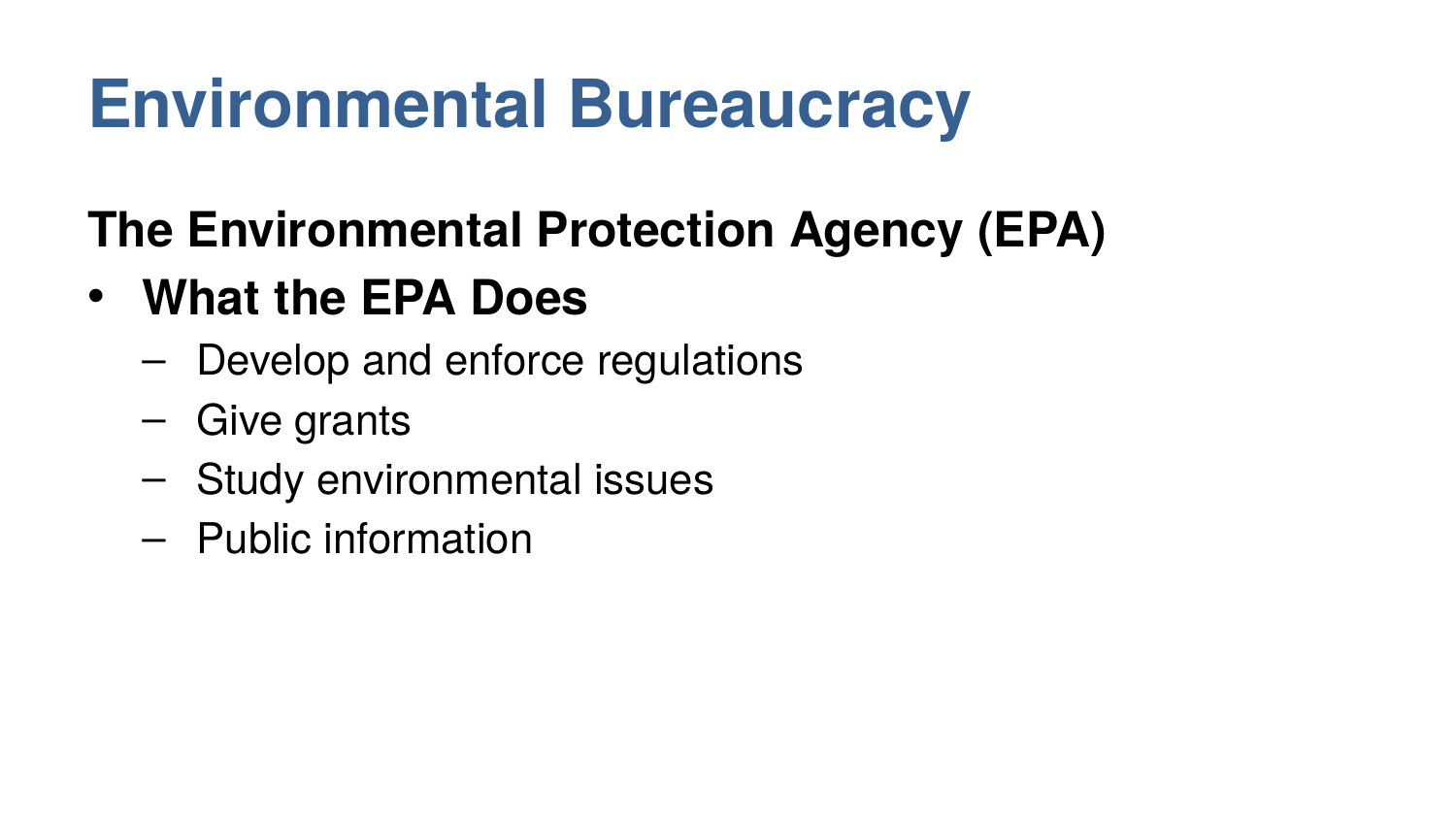

# Environmental Bureaucracy
The Environmental Protection Agency (EPA)
What the EPA Does
Develop and enforce regulations
Give grants
Study environmental issues
Public information